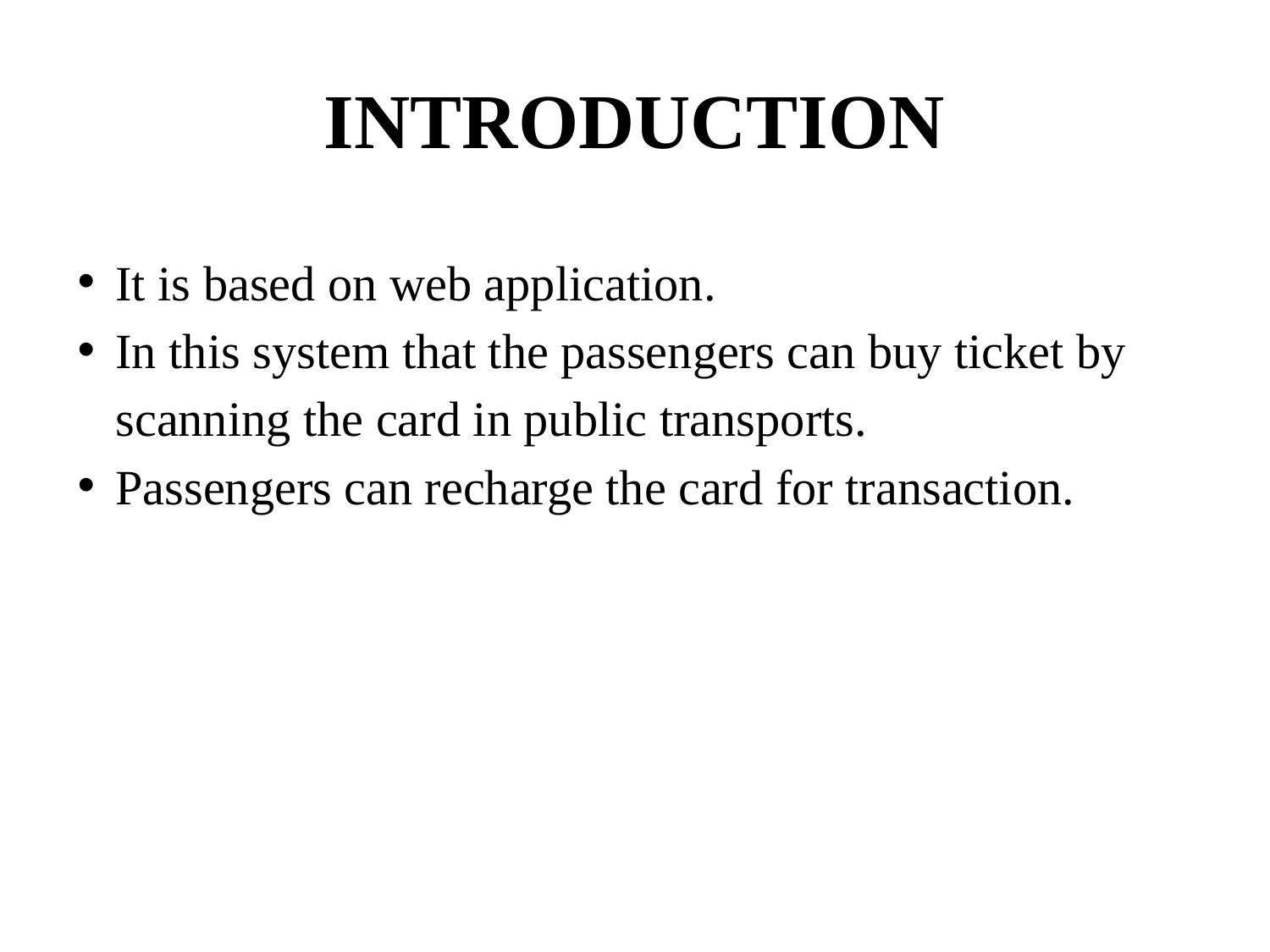

# INTRODUCTION
It is based on web application.
In this system that the passengers can buy ticket by scanning the card in public transports.
Passengers can recharge the card for transaction.